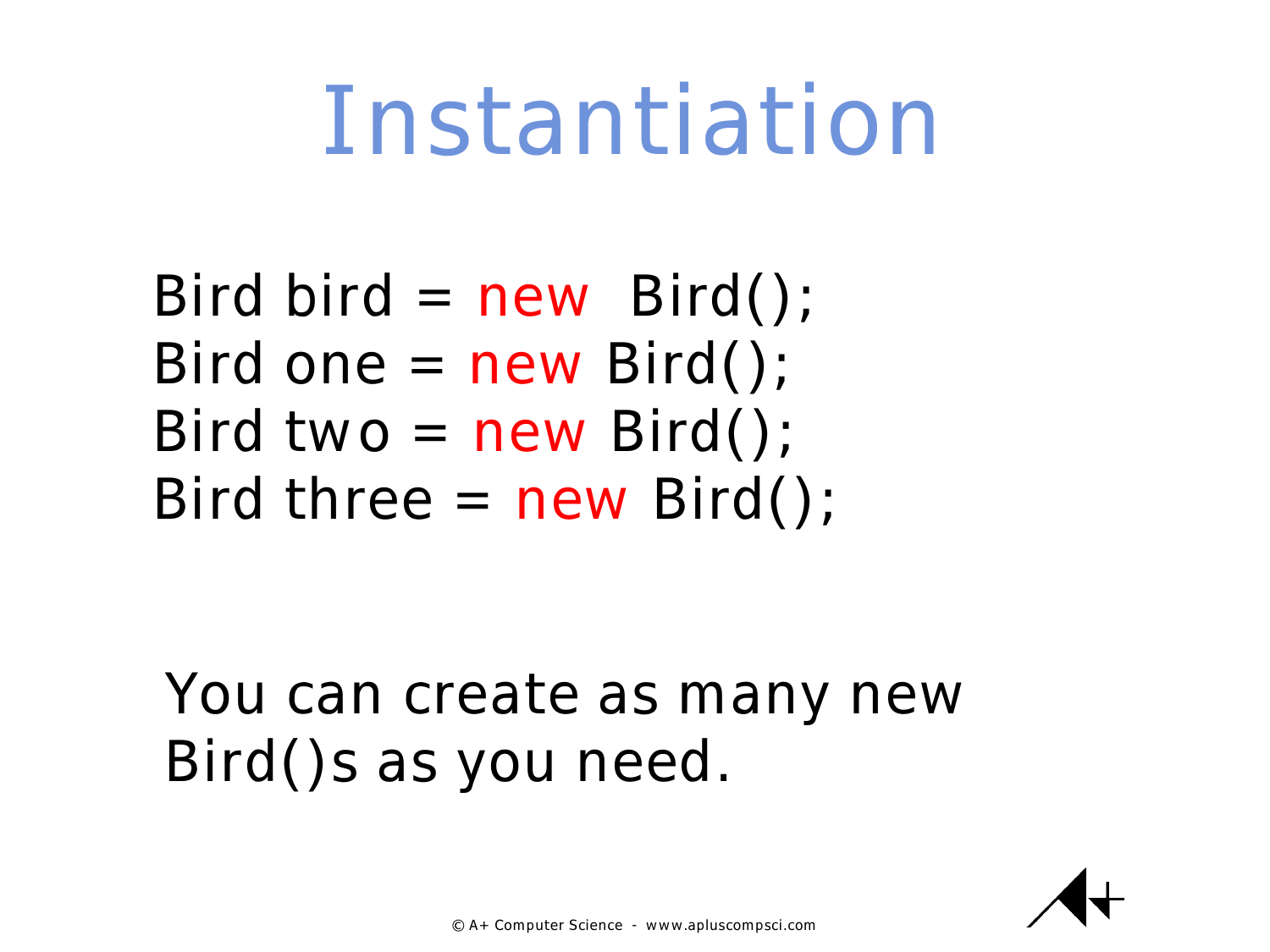

Instantiation
Bird bird = new  Bird();
Bird one = new Bird();
Bird two = new Bird();
Bird three = new Bird();

You can create as many new
Bird()s as you need.

© A+ Computer Science  -  www.apluscompsci.com